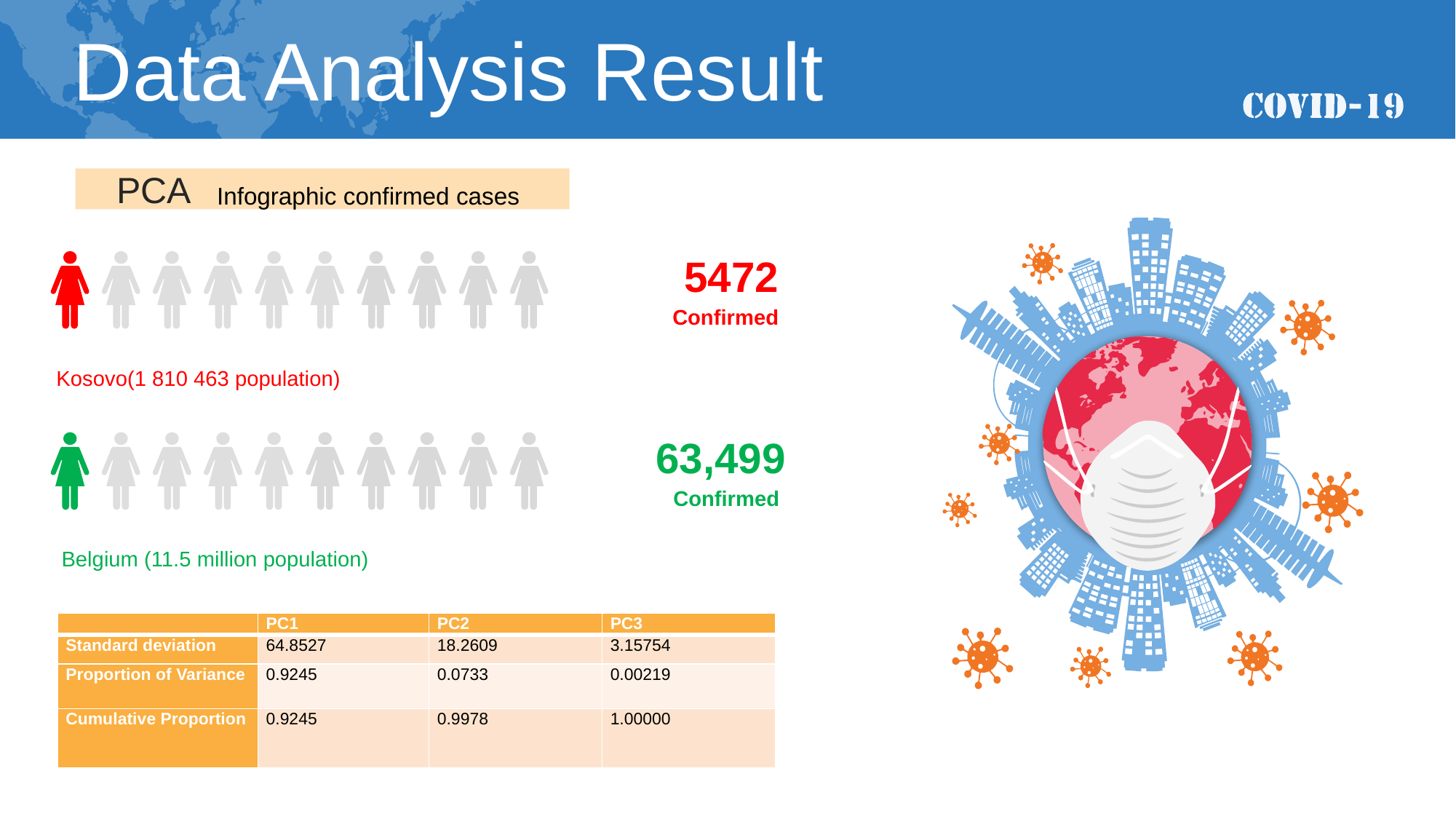

Data Analysis Result
Infographic confirmed cases
   PCA

5472
Confirmed

Kosovo(1 810 463 population)
63,499
Confirmed

Belgium (11.5 million population)

|  | PC1 | PC2 | PC3 |
| --- | --- | --- | --- |
| Standard deviation | 64.8527 | 18.2609 | 3.15754 |
| Proportion of Variance | 0.9245 | 0.0733 | 0.00219 |
| Cumulative Proportion | 0.9245 | 0.9978 | 1.00000 |